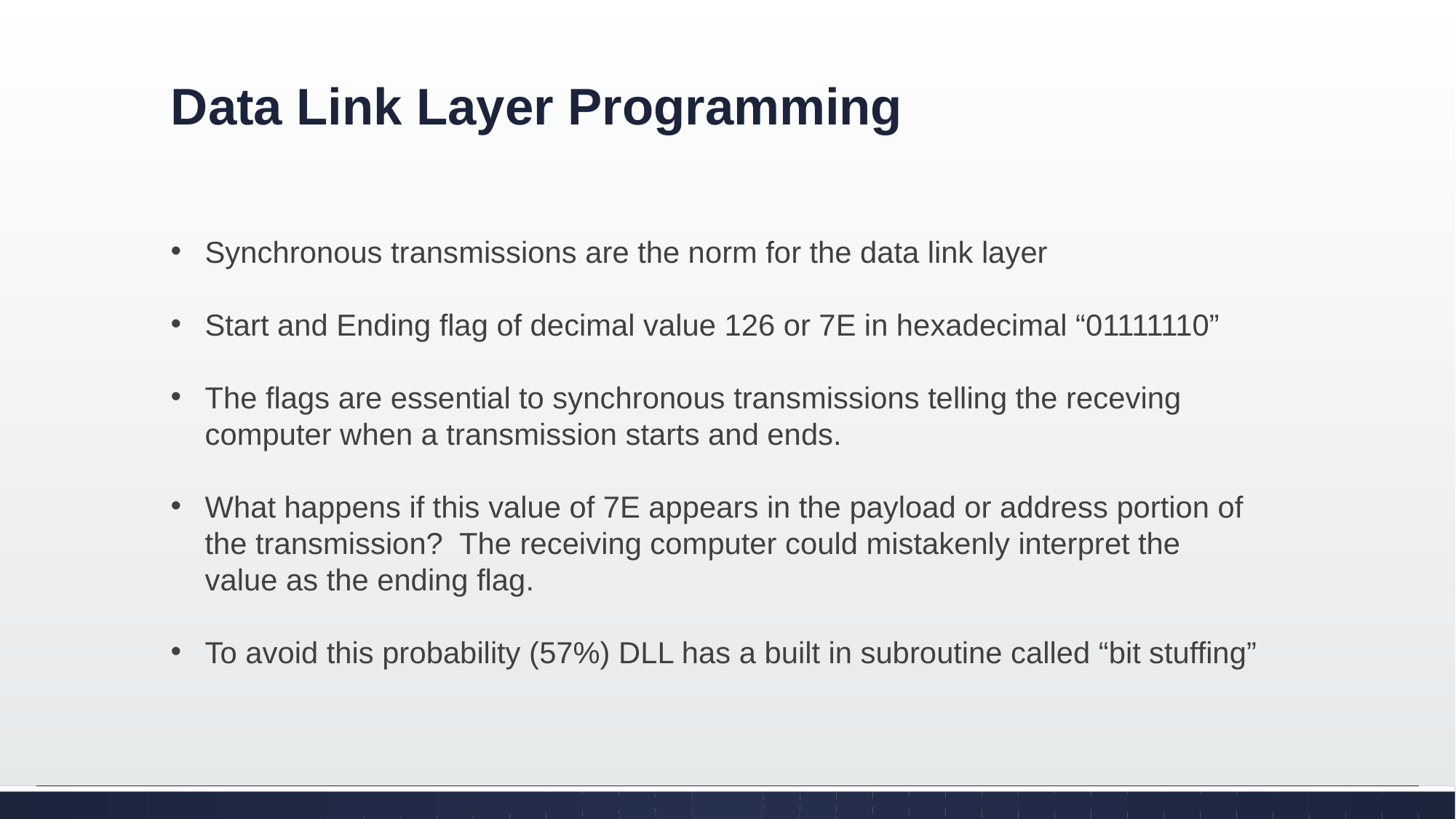

# Data Link Layer Programming

Synchronous transmissions are the norm for the data link layer
Start and Ending flag of decimal value 126 or 7E in hexadecimal “01111110”
The flags are essential to synchronous transmissions telling the receving computer when a transmission starts and ends.
What happens if this value of 7E appears in the payload or address portion of the transmission?  The receiving computer could mistakenly interpret the value as the ending flag.
To avoid this probability (57%) DLL has a built in subroutine called “bit stuffing”